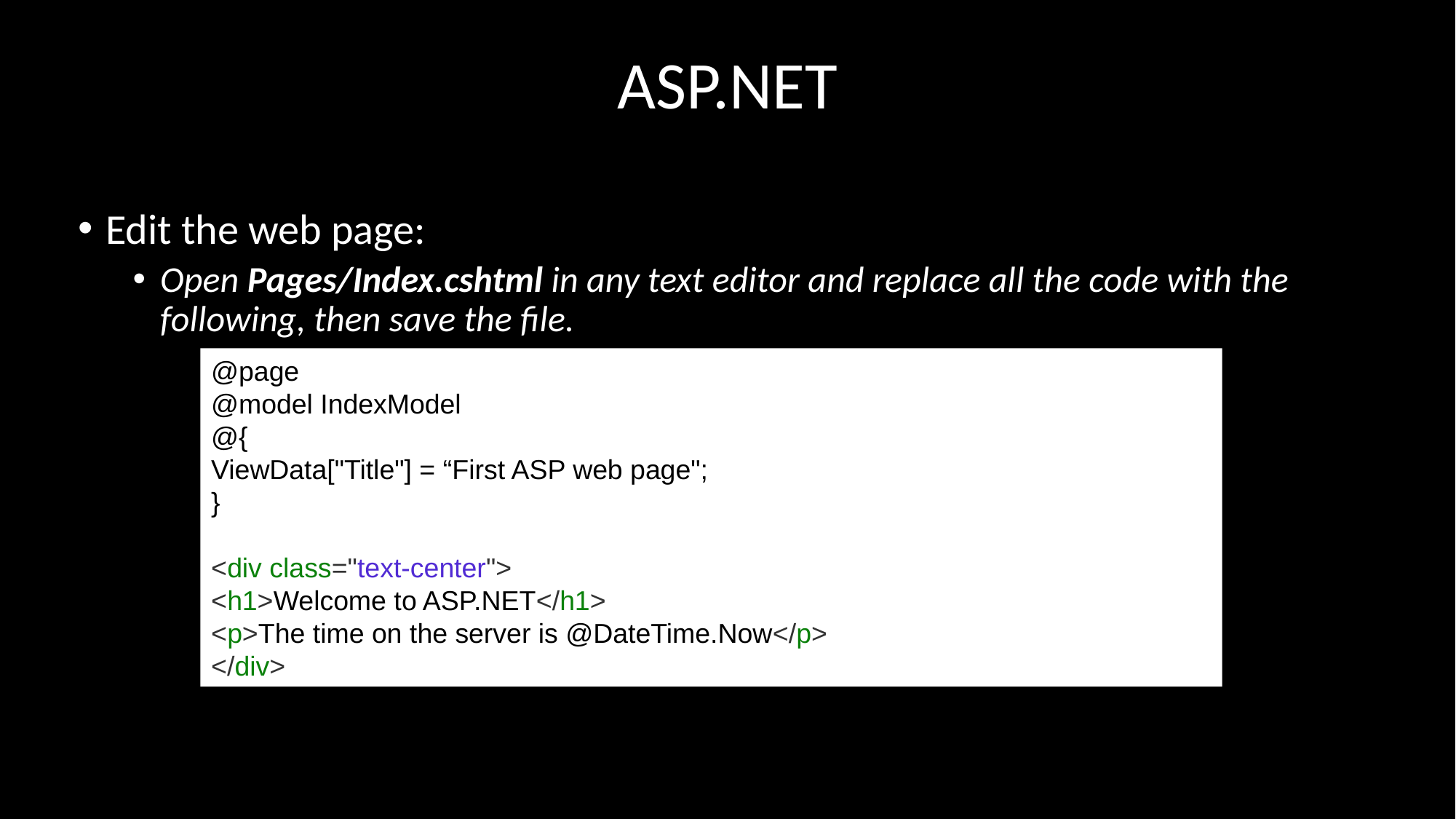

# ASP.NET
Edit the web page:
Open Pages/Index.cshtml in any text editor and replace all the code with the following, then save the file.
@page
@model IndexModel
@{
ViewData["Title"] = “First ASP web page";
}

<div class="text-center">
<h1>Welcome to ASP.NET</h1>
<p>The time on the server is @DateTime.Now</p>
</div>